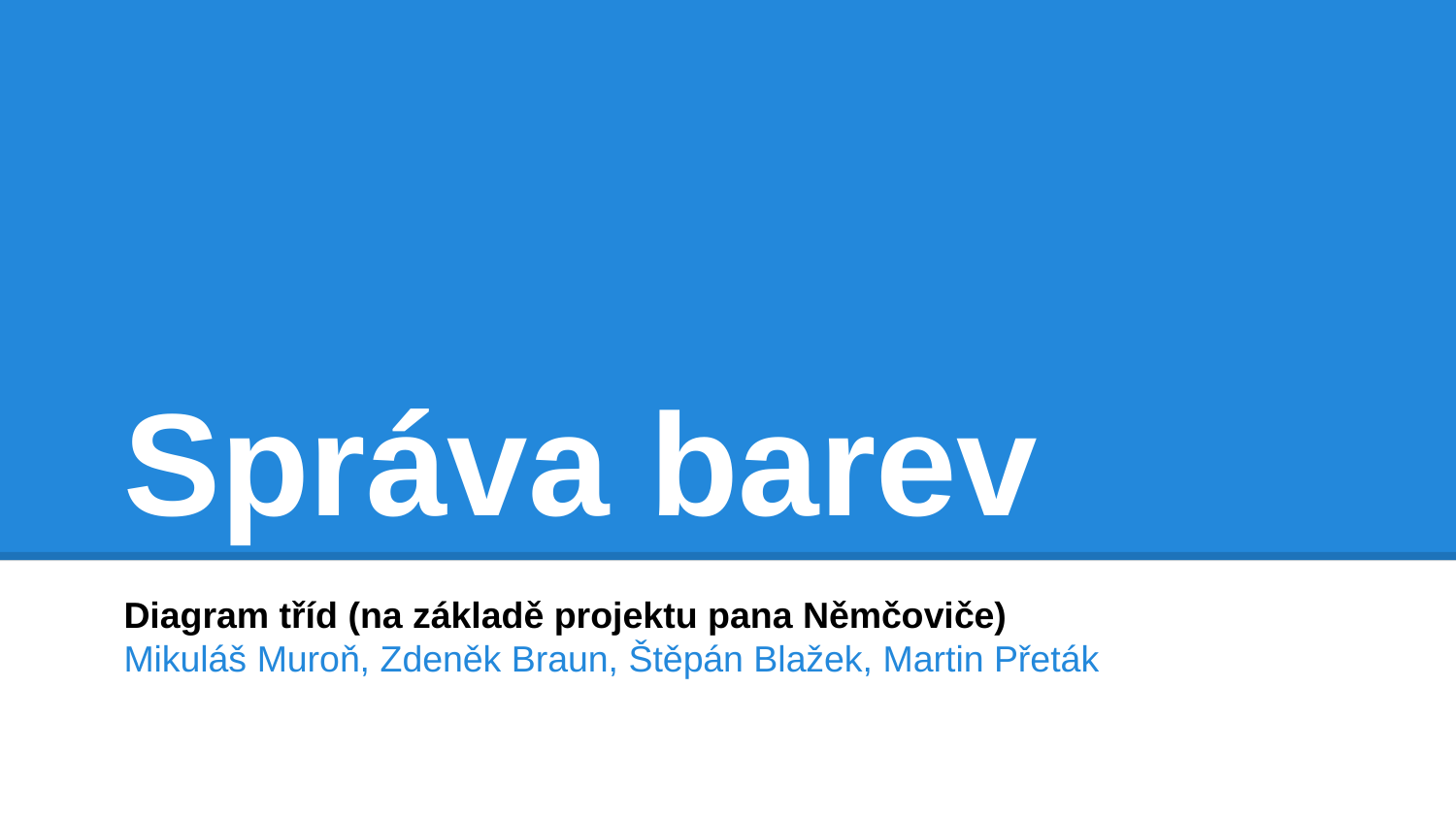

# Správa barev
Diagram tříd (na základě projektu pana Němčoviče)
Mikuláš Muroň, Zdeněk Braun, Štěpán Blažek, Martin Přeták